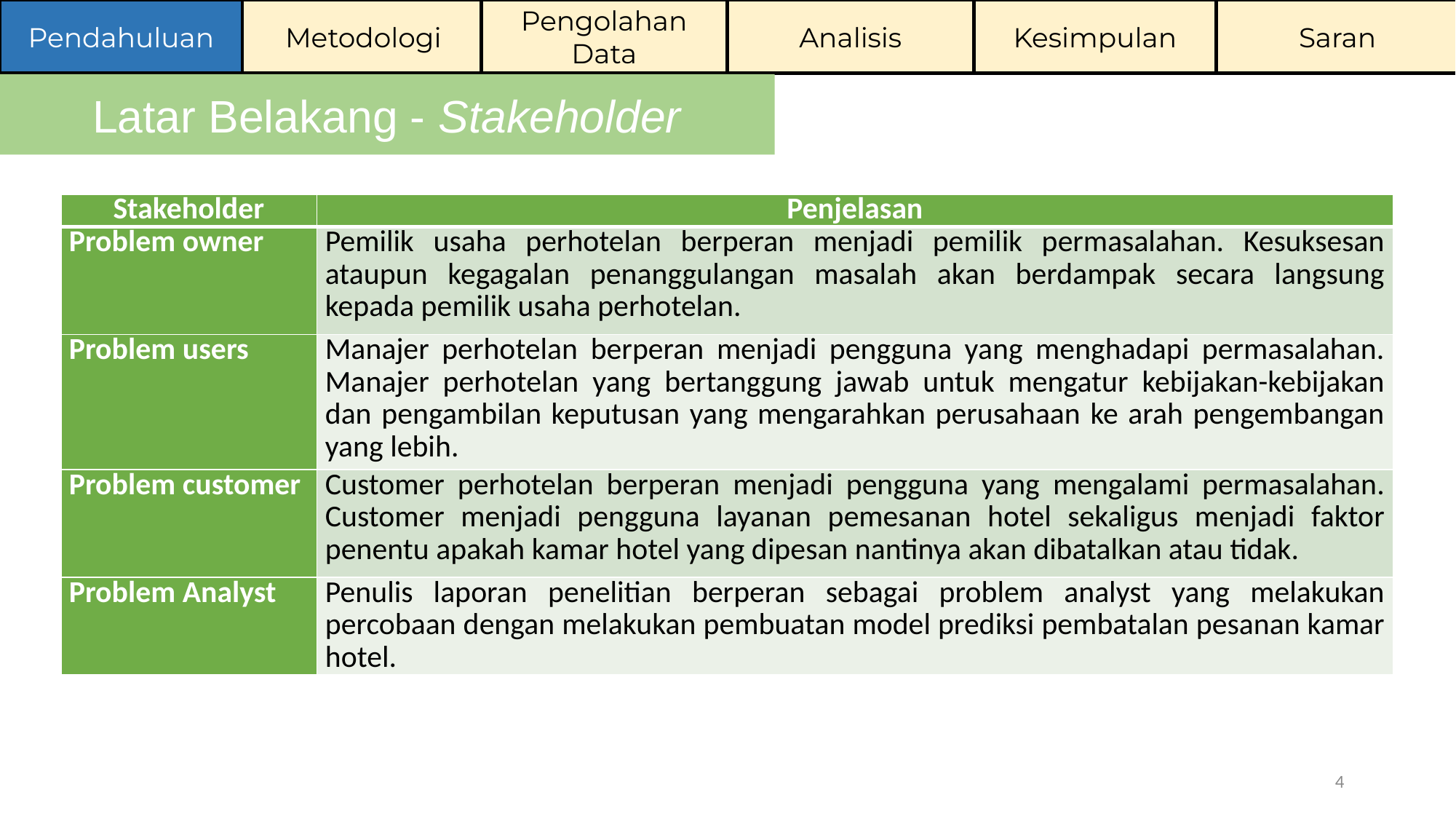

Pendahuluan
Metodologi
Pengolahan Data
Analisis
Kesimpulan
Saran
Latar Belakang - Stakeholder
| Stakeholder | Penjelasan |
| --- | --- |
| Problem owner | Pemilik usaha perhotelan berperan menjadi pemilik permasalahan. Kesuksesan ataupun kegagalan penanggulangan masalah akan berdampak secara langsung kepada pemilik usaha perhotelan. |
| Problem users | Manajer perhotelan berperan menjadi pengguna yang menghadapi permasalahan. Manajer perhotelan yang bertanggung jawab untuk mengatur kebijakan-kebijakan dan pengambilan keputusan yang mengarahkan perusahaan ke arah pengembangan yang lebih. |
| Problem customer | Customer perhotelan berperan menjadi pengguna yang mengalami permasalahan. Customer menjadi pengguna layanan pemesanan hotel sekaligus menjadi faktor penentu apakah kamar hotel yang dipesan nantinya akan dibatalkan atau tidak. |
| Problem Analyst | Penulis laporan penelitian berperan sebagai problem analyst yang melakukan percobaan dengan melakukan pembuatan model prediksi pembatalan pesanan kamar hotel. |
4